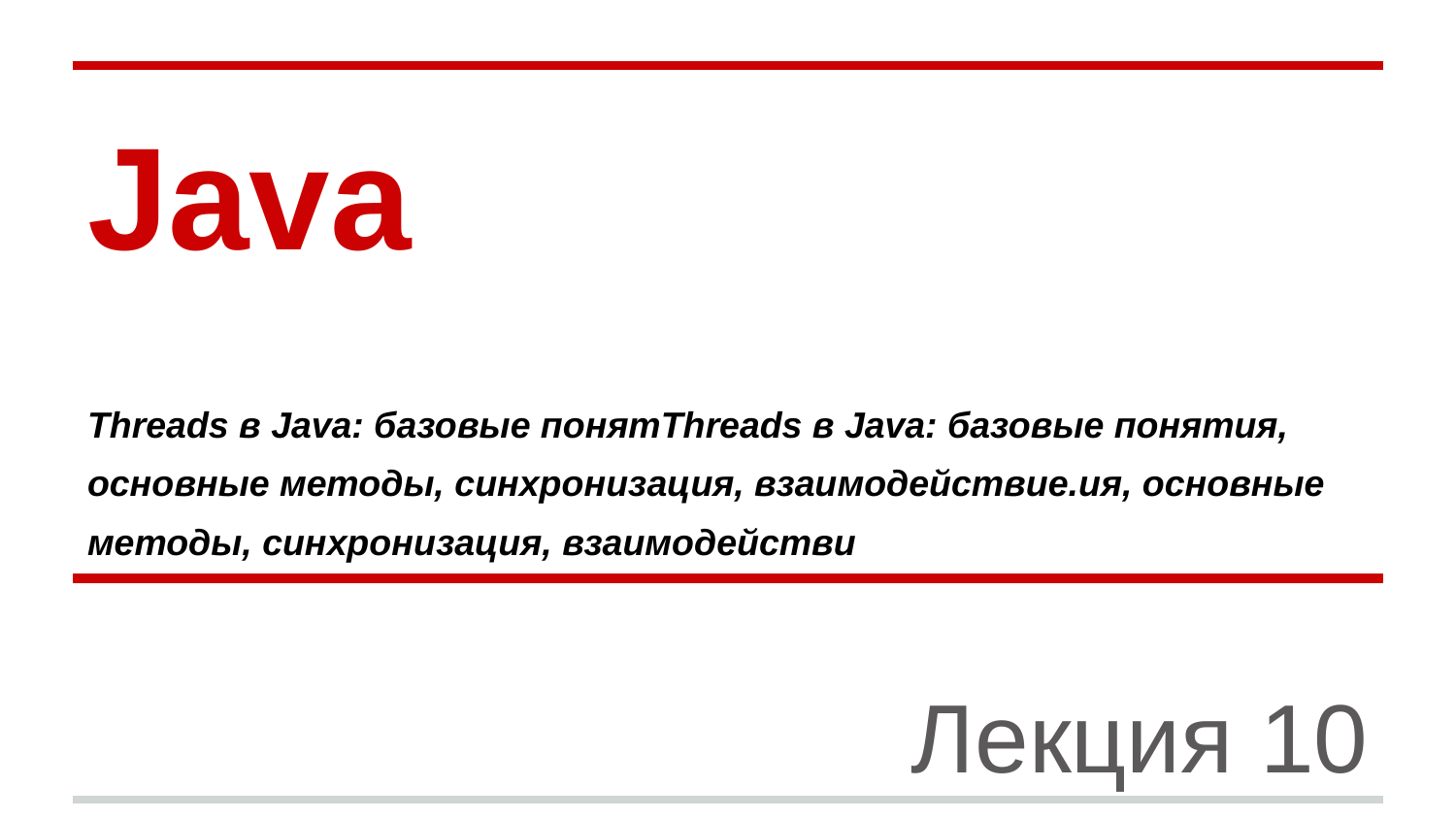

# Java
Threads в Java: базовые понятThreads в Java: базовые понятия, основные методы, синхронизация, взаимодействие.ия, основные методы, синхронизация, взаимодействи
Лекция 10